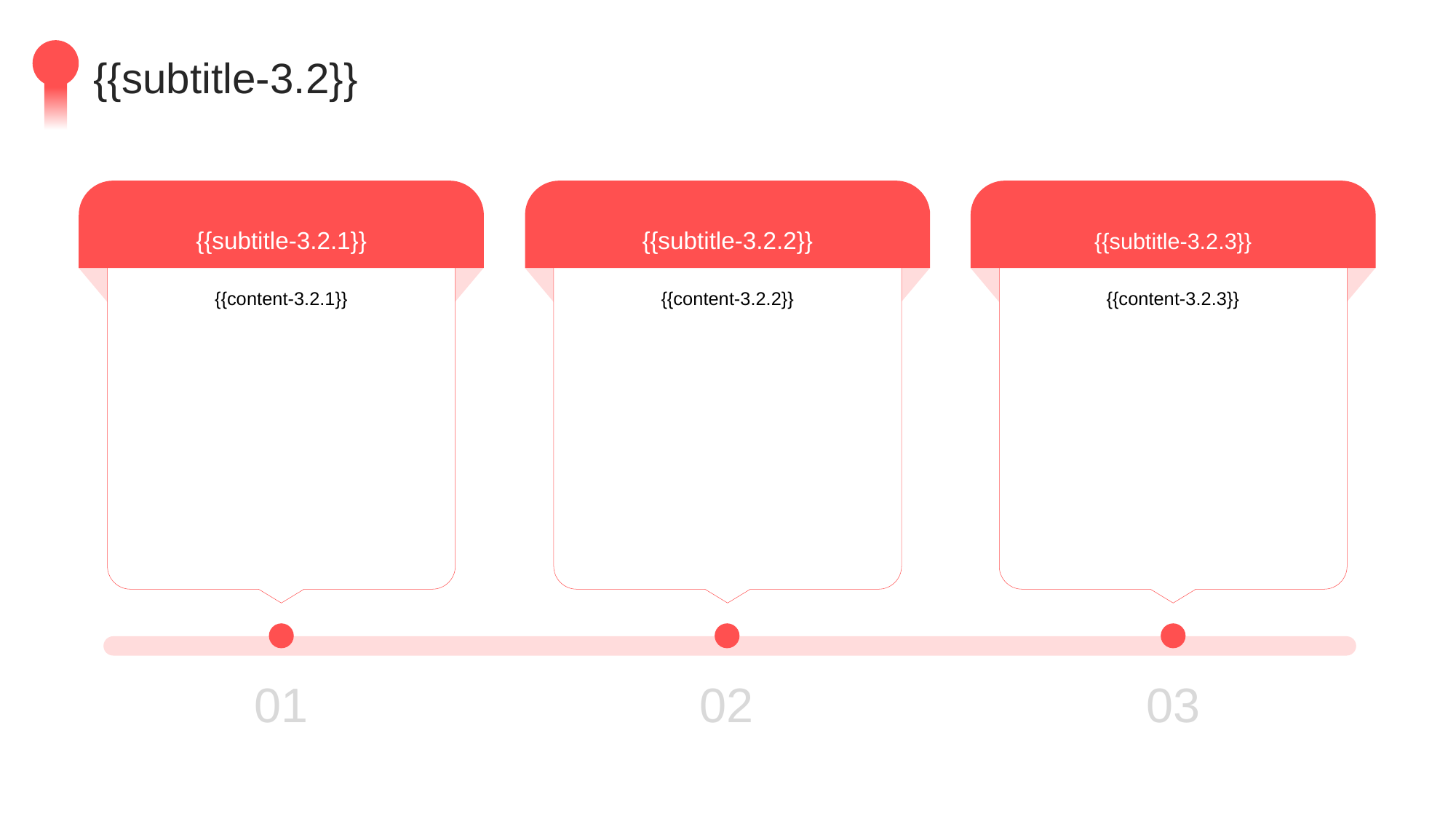

{{subtitle-3.2}}

{{subtitle-3.2.1}}
{{subtitle-3.2.2}}
{{subtitle-3.2.3}}

{{content-3.2.2}}
{{content-3.2.3}}
{{content-3.2.1}}

01
02
03